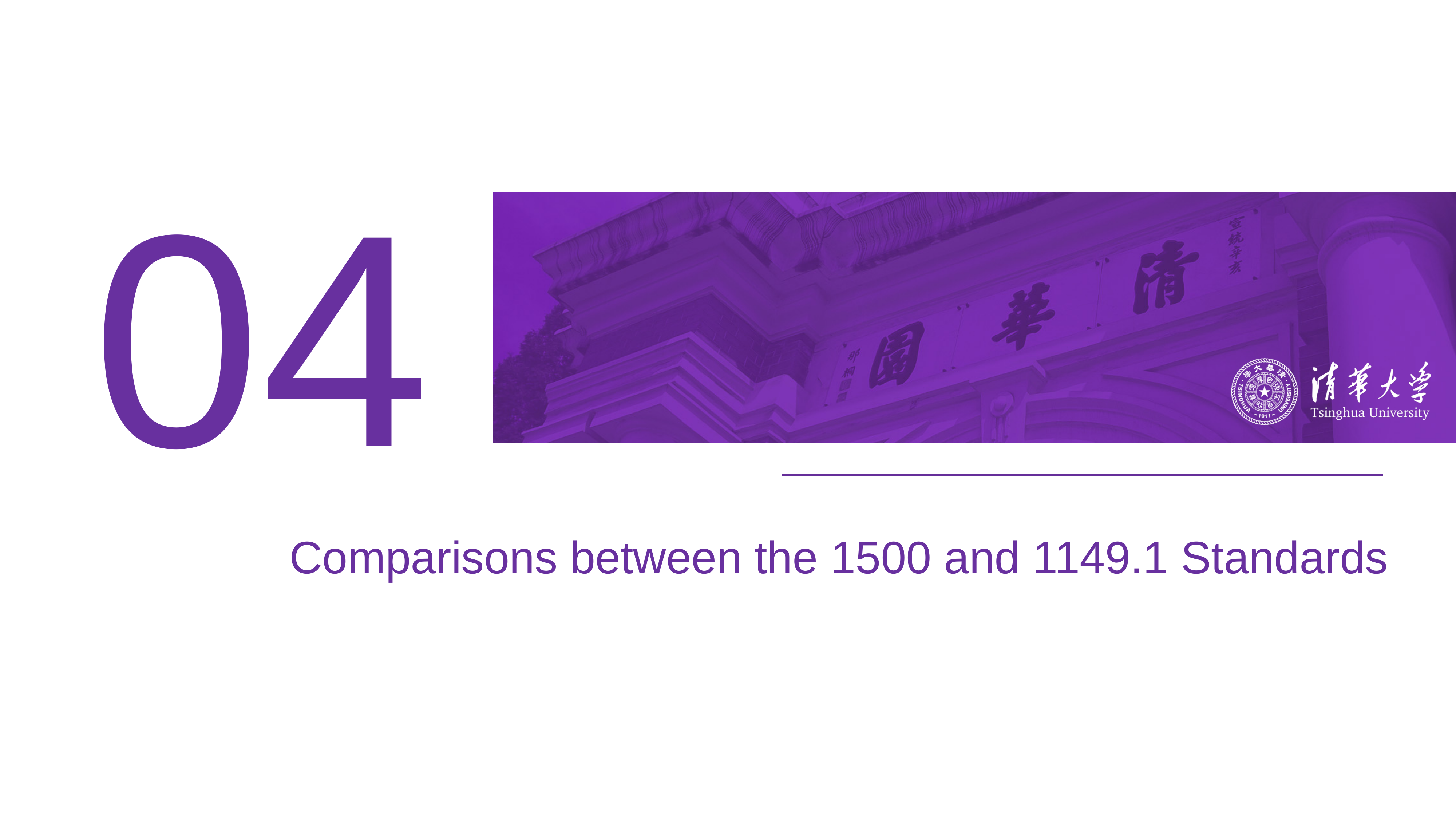

04
# Comparisons between the 1500 and 1149.1 Standards